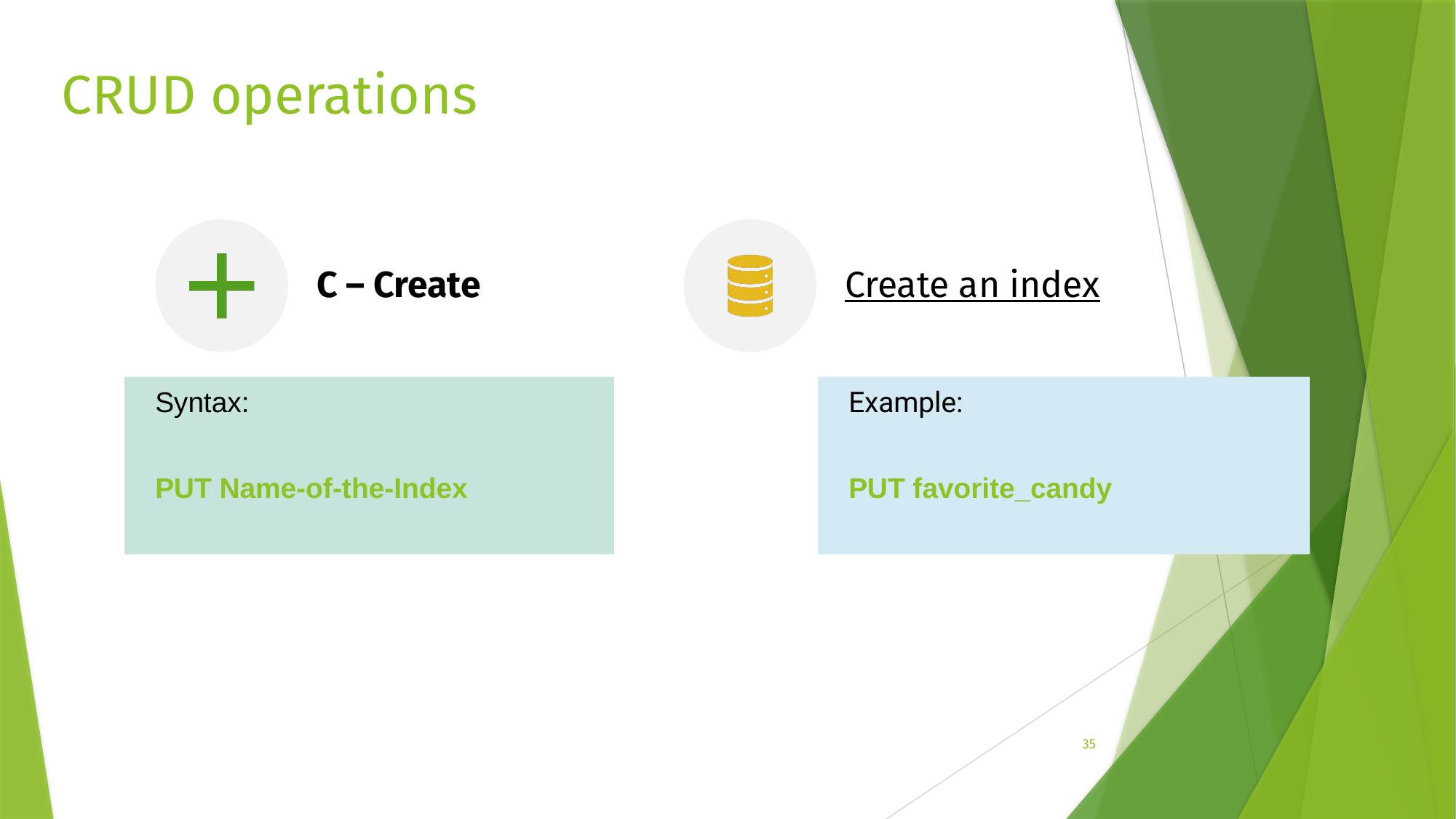

CRUD operations
C – Create
Create an index
Syntax:

PUT Name-of-the-Index

Example:

PUT favorite_candy

35